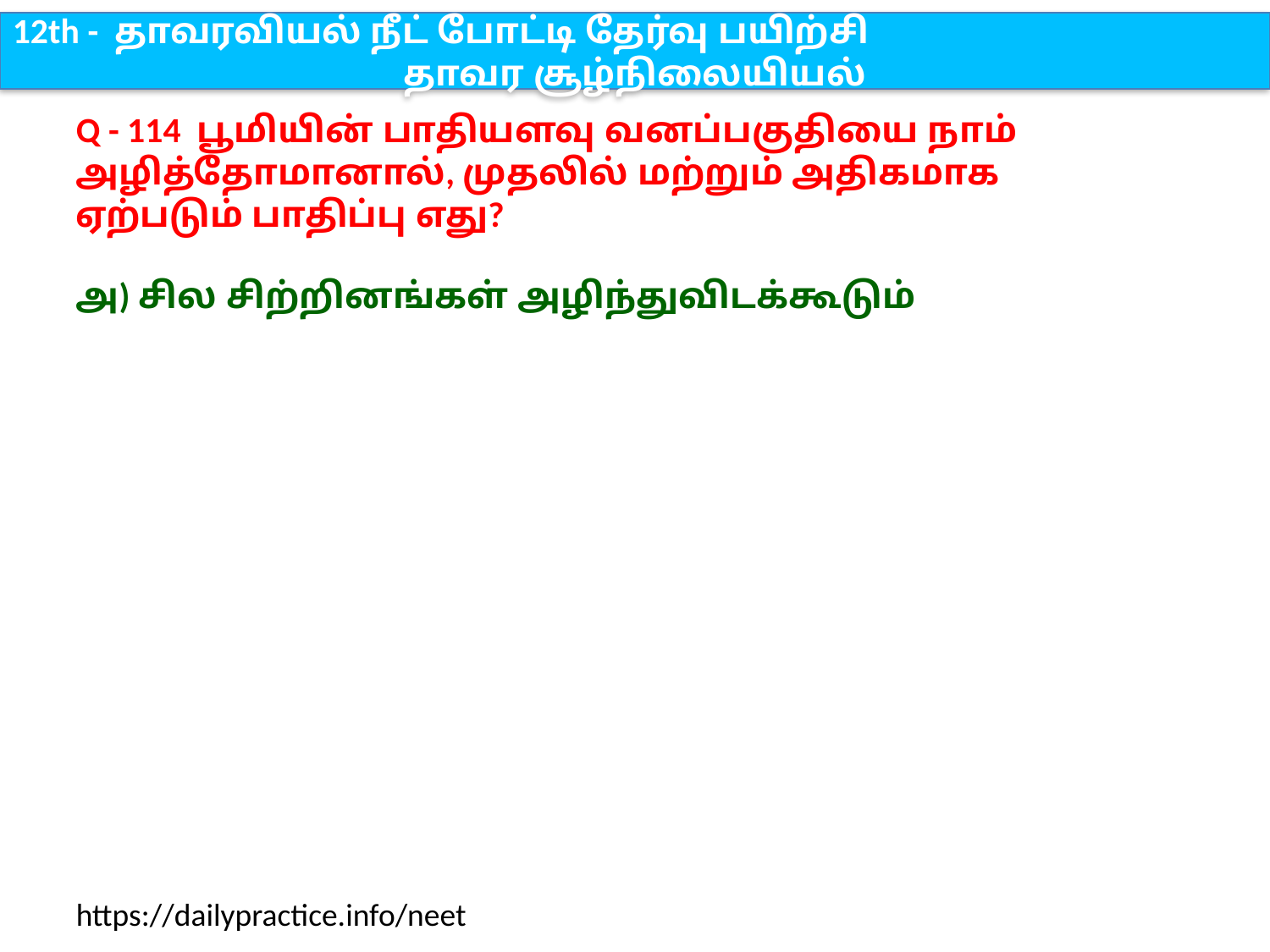

12th -  தாவரவியல் நீட் போட்டி தேர்வு பயிற்சி
தாவர சூழ்நிலையியல்

Q - 114  பூமியின் பாதியளவு வனப்பகுதியை நாம் அழித்தோமானால், முதலில் மற்றும் அதிகமாக ஏற்படும் பாதிப்பு எது?

அ) சில சிற்றினங்கள் அழிந்துவிடக்கூடும்
https://dailypractice.info/neet